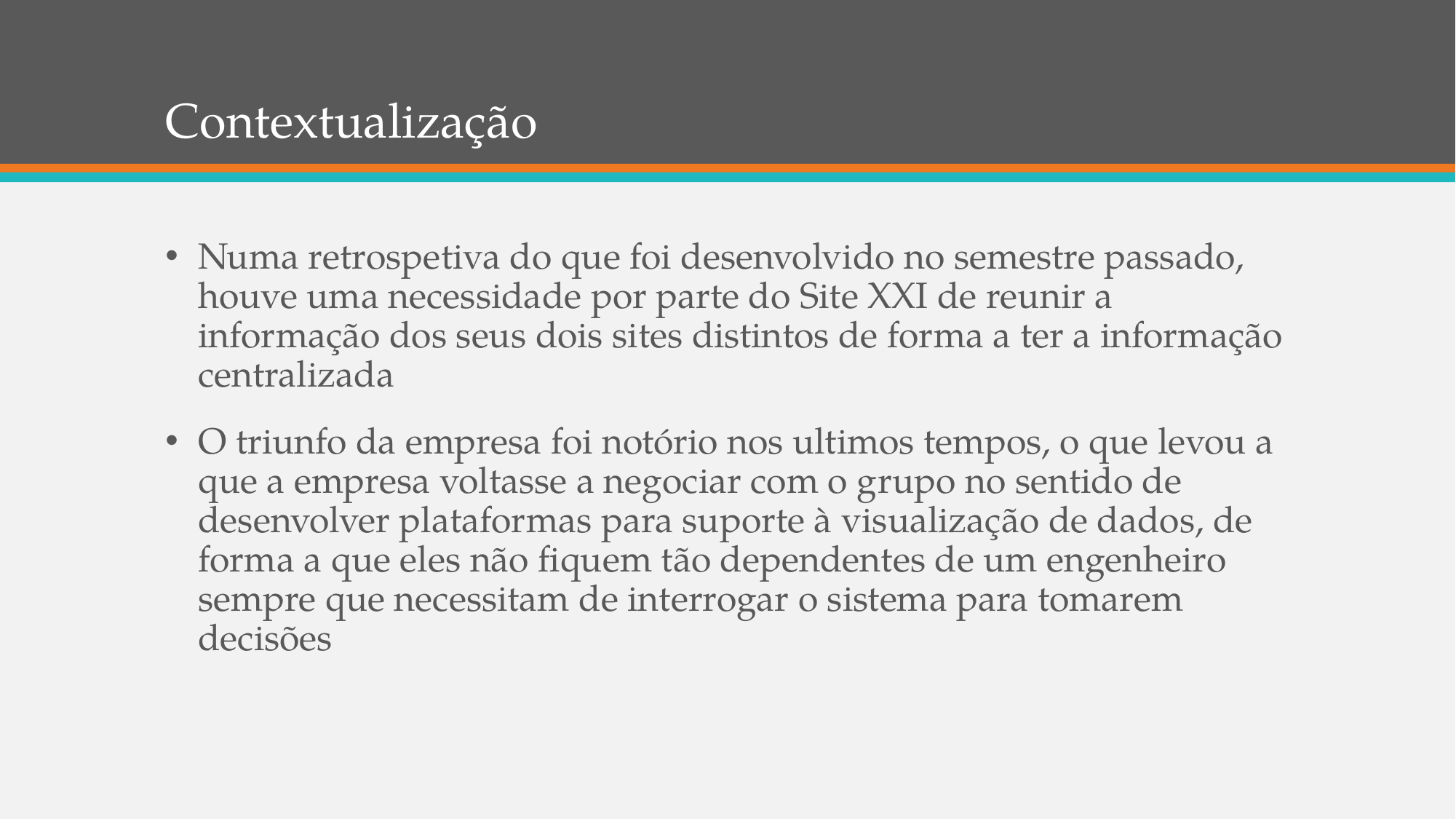

# Contextualização
Numa retrospetiva do que foi desenvolvido no semestre passado, houve uma necessidade por parte do Site XXI de reunir a informação dos seus dois sites distintos de forma a ter a informação centralizada
O triunfo da empresa foi notório nos ultimos tempos, o que levou a que a empresa voltasse a negociar com o grupo no sentido de desenvolver plataformas para suporte à visualização de dados, de forma a que eles não fiquem tão dependentes de um engenheiro sempre que necessitam de interrogar o sistema para tomarem decisões